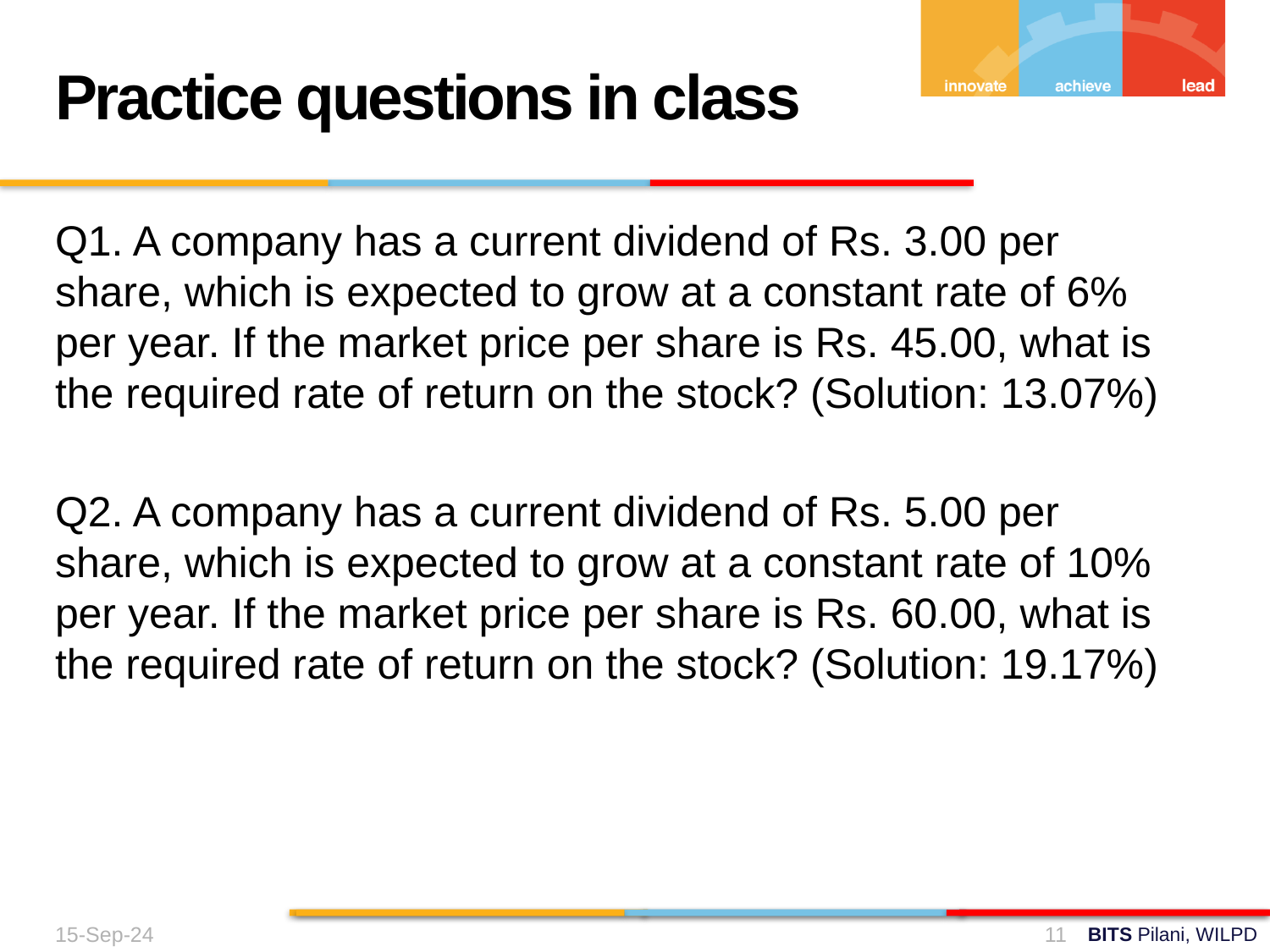

Practice questions in class
Q1. A company has a current dividend of Rs. 3.00 per share, which is expected to grow at a constant rate of 6% per year. If the market price per share is Rs. 45.00, what is the required rate of return on the stock? (Solution: 13.07%)

Q2. A company has a current dividend of Rs. 5.00 per share, which is expected to grow at a constant rate of 10% per year. If the market price per share is Rs. 60.00, what is the required rate of return on the stock? (Solution: 19.17%)

15-Sep-24
11